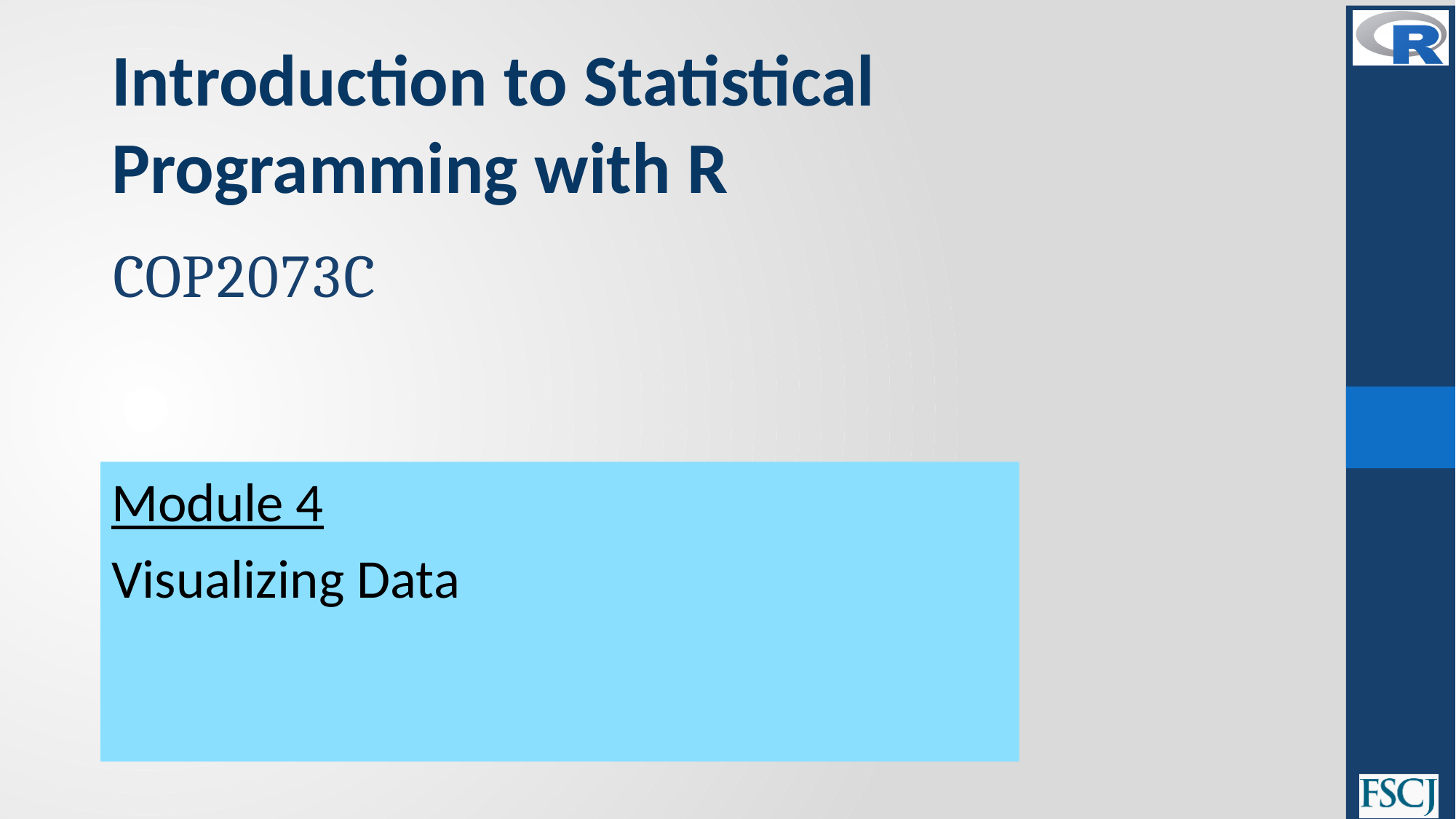

Introduction to Statistical Programming with R
# COP2073C
Module 4
Visualizing Data